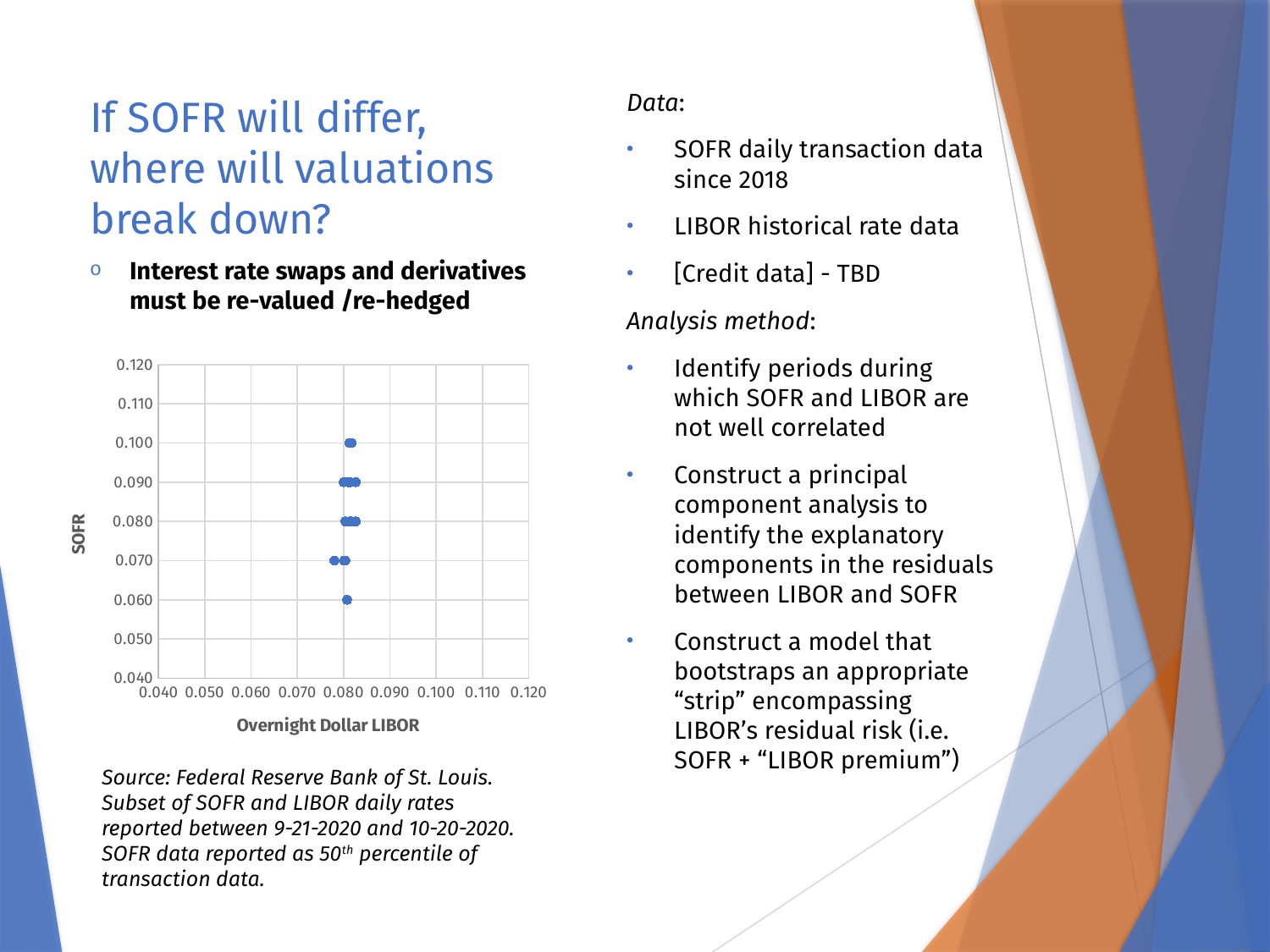

# If SOFR will differ, where will valuations break down?
Data:
SOFR daily transaction data since 2018
LIBOR historical rate data
[Credit data] - TBD
Analysis method:
Identify periods during which SOFR and LIBOR are not well correlated
Construct a principal component analysis to identify the explanatory components in the residuals between LIBOR and SOFR
Construct a model that bootstraps an appropriate “strip” encompassing LIBOR’s residual risk (i.e. SOFR + “LIBOR premium”)
Interest rate swaps and derivatives must be re-valued /re-hedged

### Chart

| Category |  |
|---|---|
Source: Federal Reserve Bank of St. Louis. Subset of SOFR and LIBOR daily rates reported between 9-21-2020 and 10-20-2020. SOFR data reported as 50th percentile of transaction data.